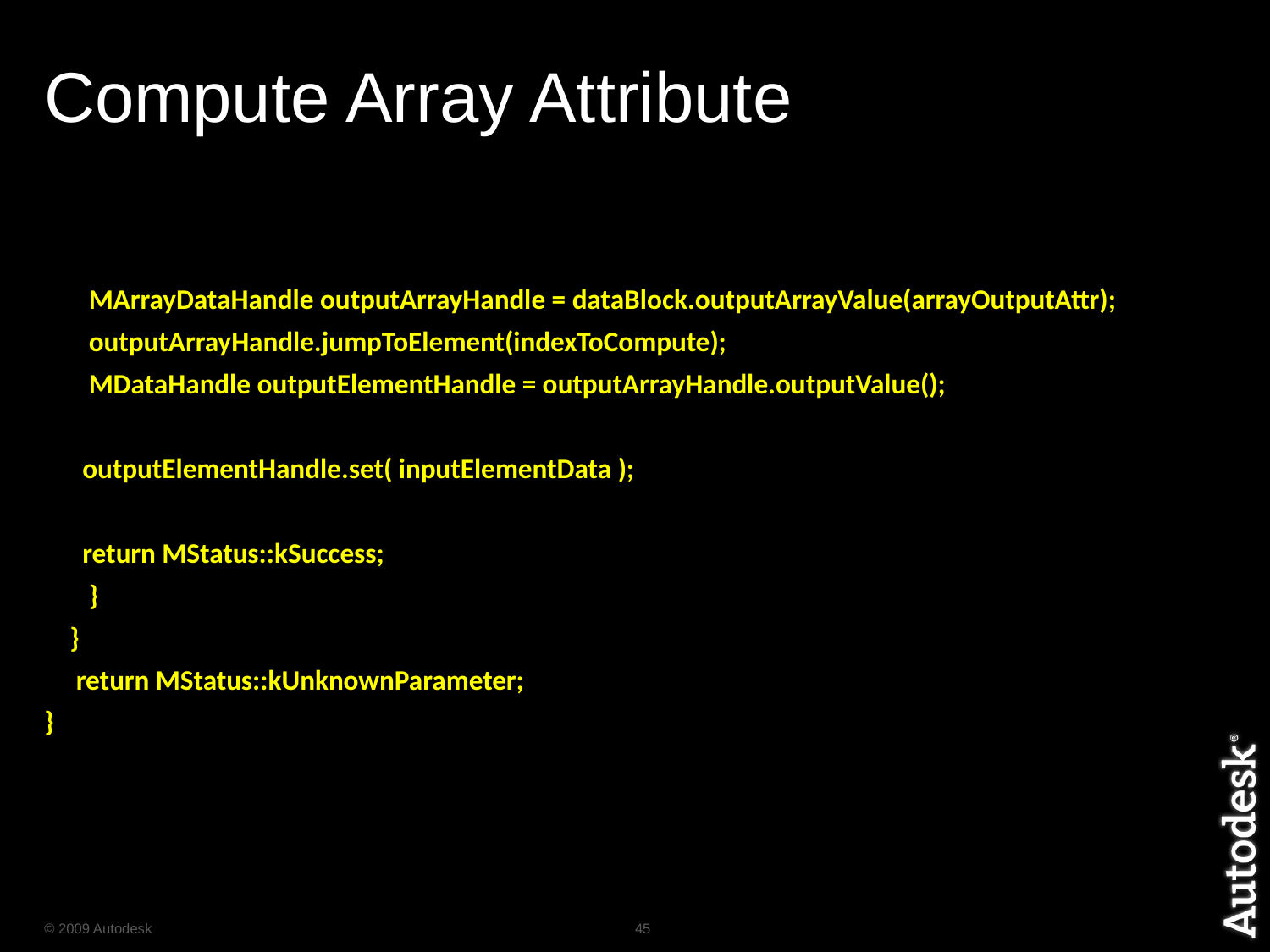

# Compute Array Attribute

       MArrayDataHandle outputArrayHandle = dataBlock.outputArrayValue(arrayOutputAttr);
       outputArrayHandle.jumpToElement(indexToCompute);
       MDataHandle outputElementHandle = outputArrayHandle.outputValue();

      outputElementHandle.set( inputElementData );

      return MStatus::kSuccess;
       }
    }
     return MStatus::kUnknownParameter;
}